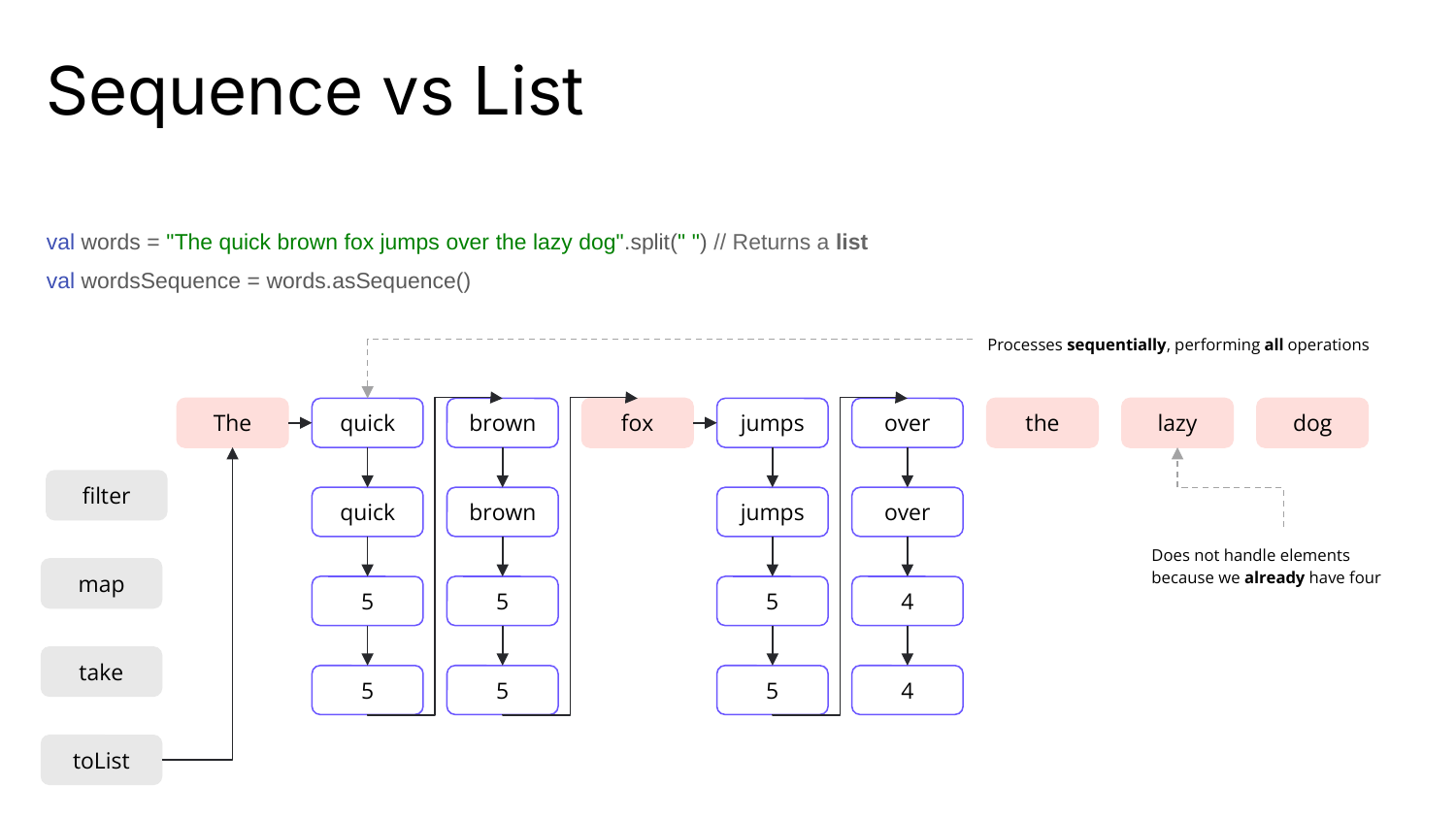

# Sequence vs List
val words = "The quick brown fox jumps over the lazy dog".split(" ") // Returns a list
val wordsSequence = words.asSequence()
Processes sequentially, performing all operations
The
quick
brown
fox
jumps
over
the
lazy
dog
filter
quick
brown
jumps
over
Does not handle elements because we already have four
map
5
5
5
4
take
5
5
5
4
toList